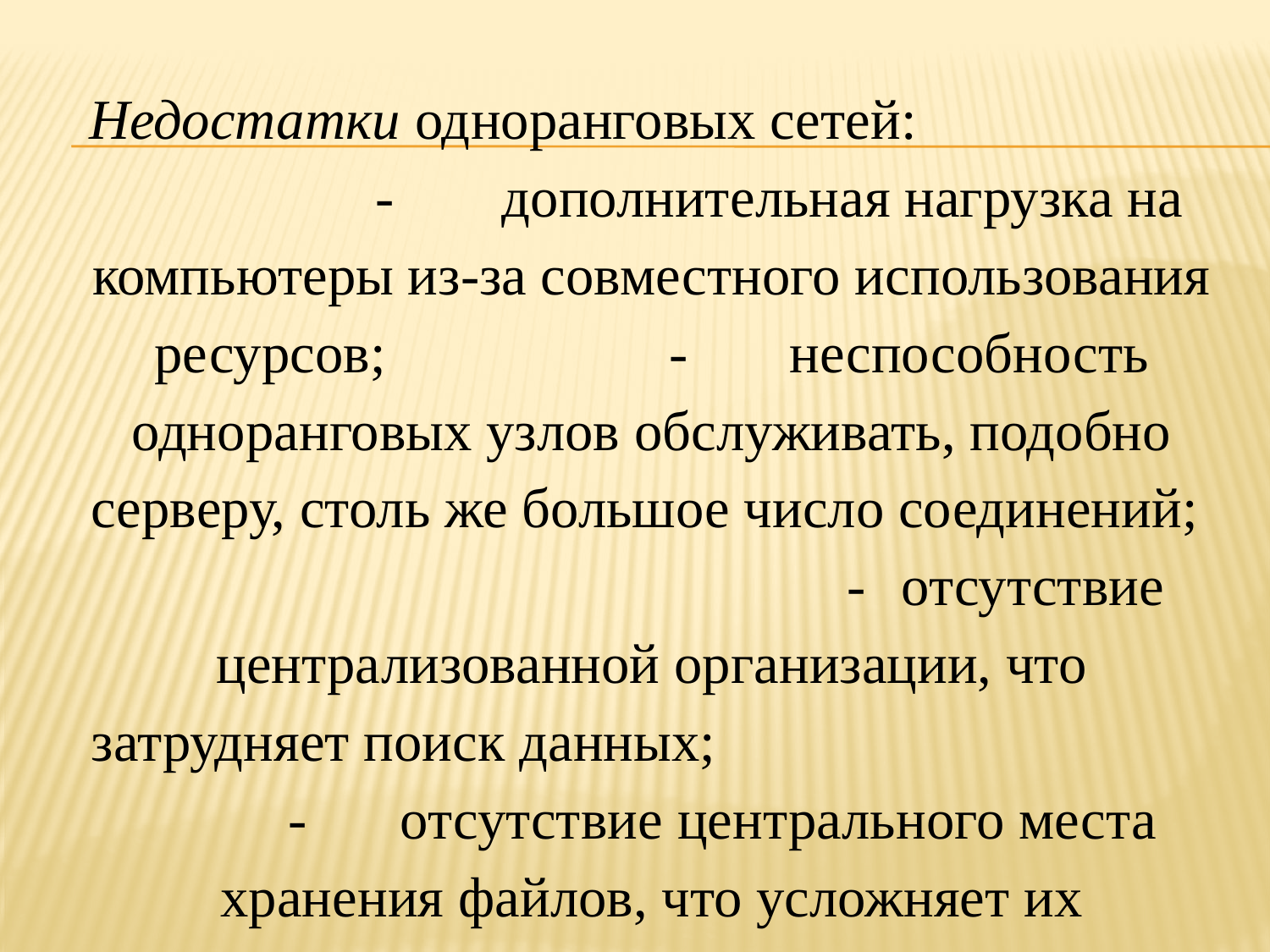

Недостатки одноранговых сетей:                                        -	дополнительная нагрузка на компьютеры из-за совместного использования ресурсов;                    -	неспособность одноранговых узлов обслуживать, подобно серверу, столь же большое число соединений;                                                    -	отсутствие централизованной организации, что затрудняет поиск данных;                                              -	отсутствие центрального места хранения файлов, что усложняет их архивирование;